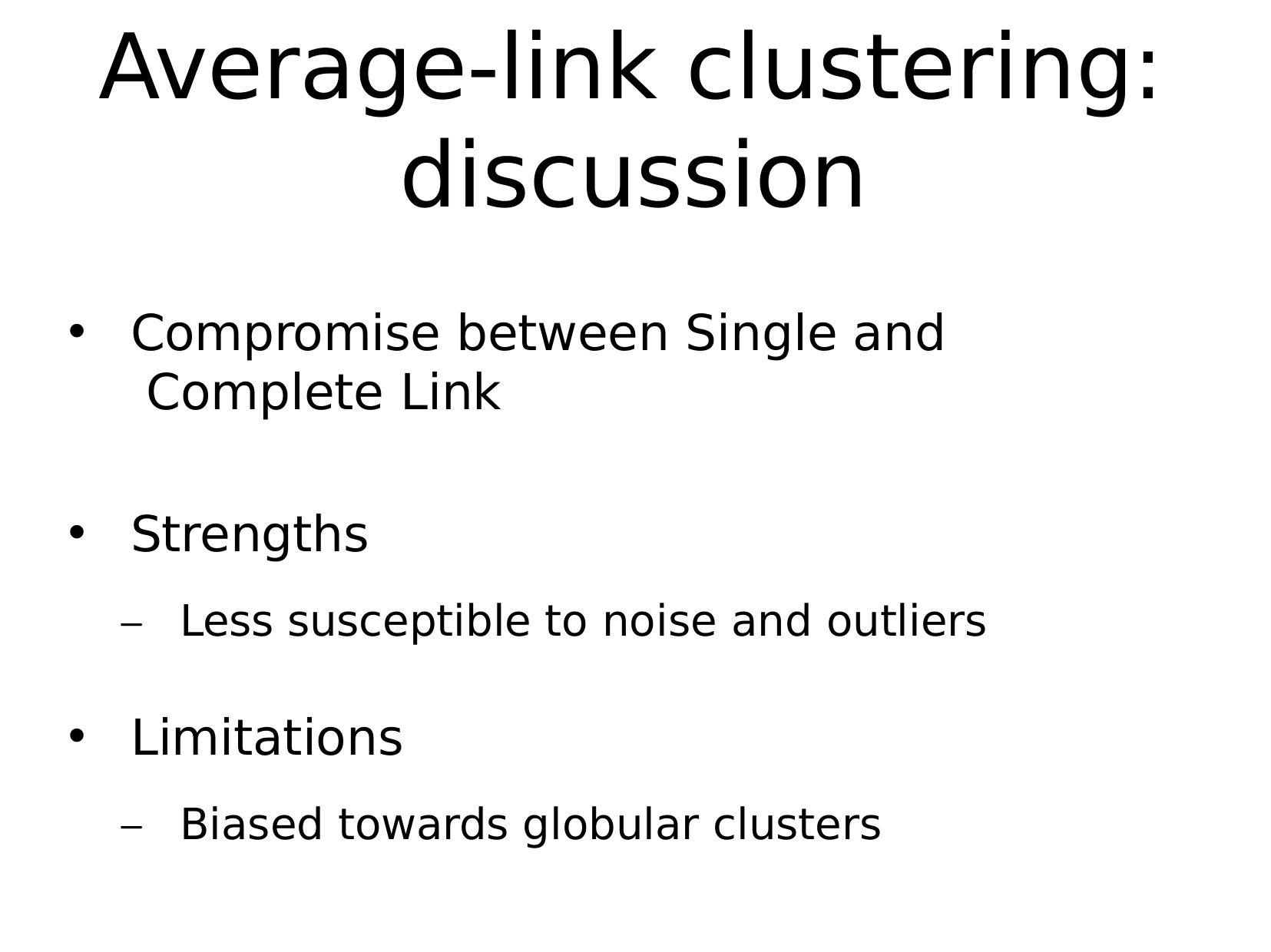

# Average-link clustering:  discussion
•
Compromise between Single and  Complete Link
Strengths
–	Less susceptible to noise and outliers
•
Limitations
–	Biased towards globular clusters
•